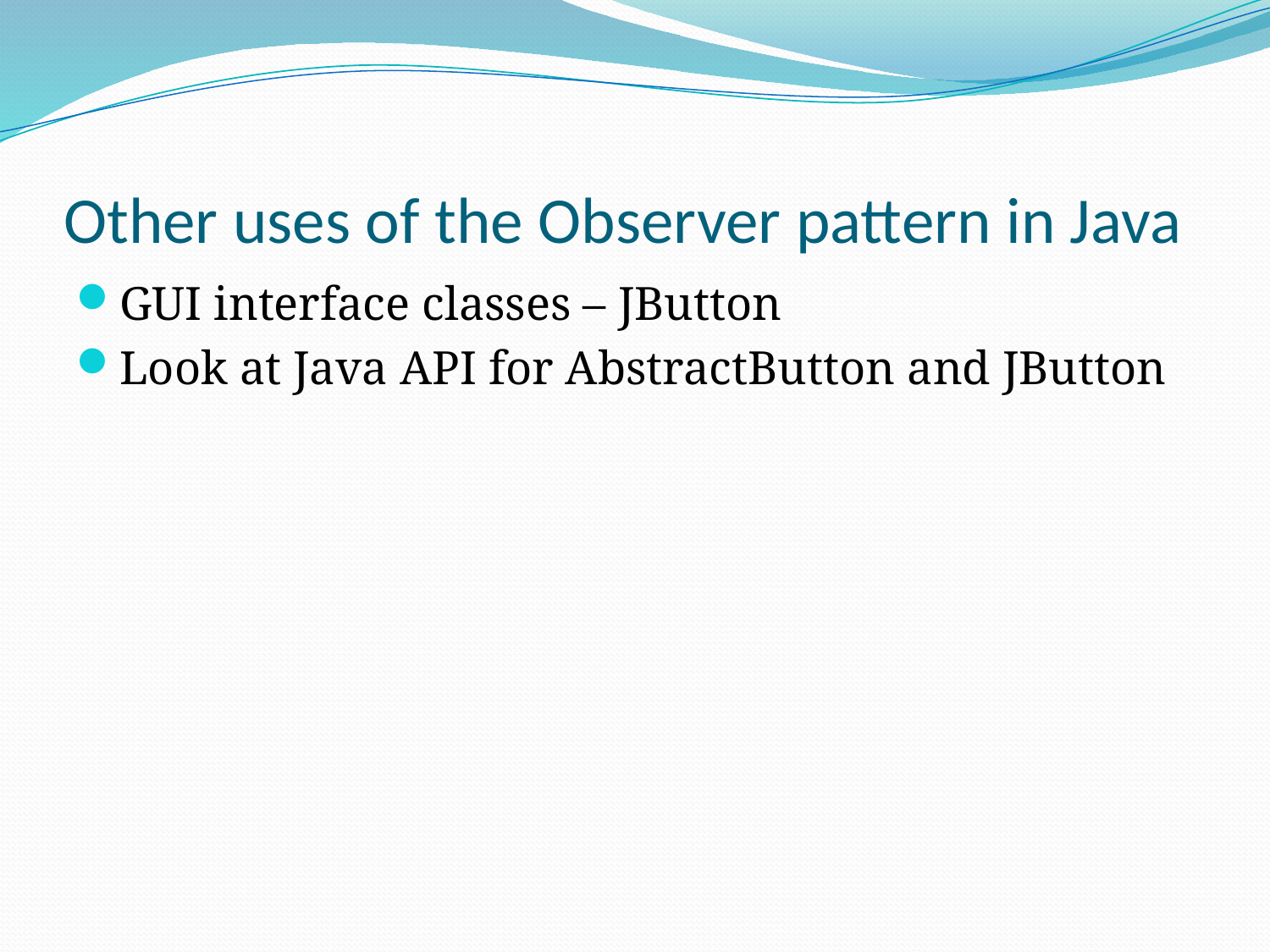

# Other uses of the Observer pattern in Java
GUI interface classes – JButton
Look at Java API for AbstractButton and JButton